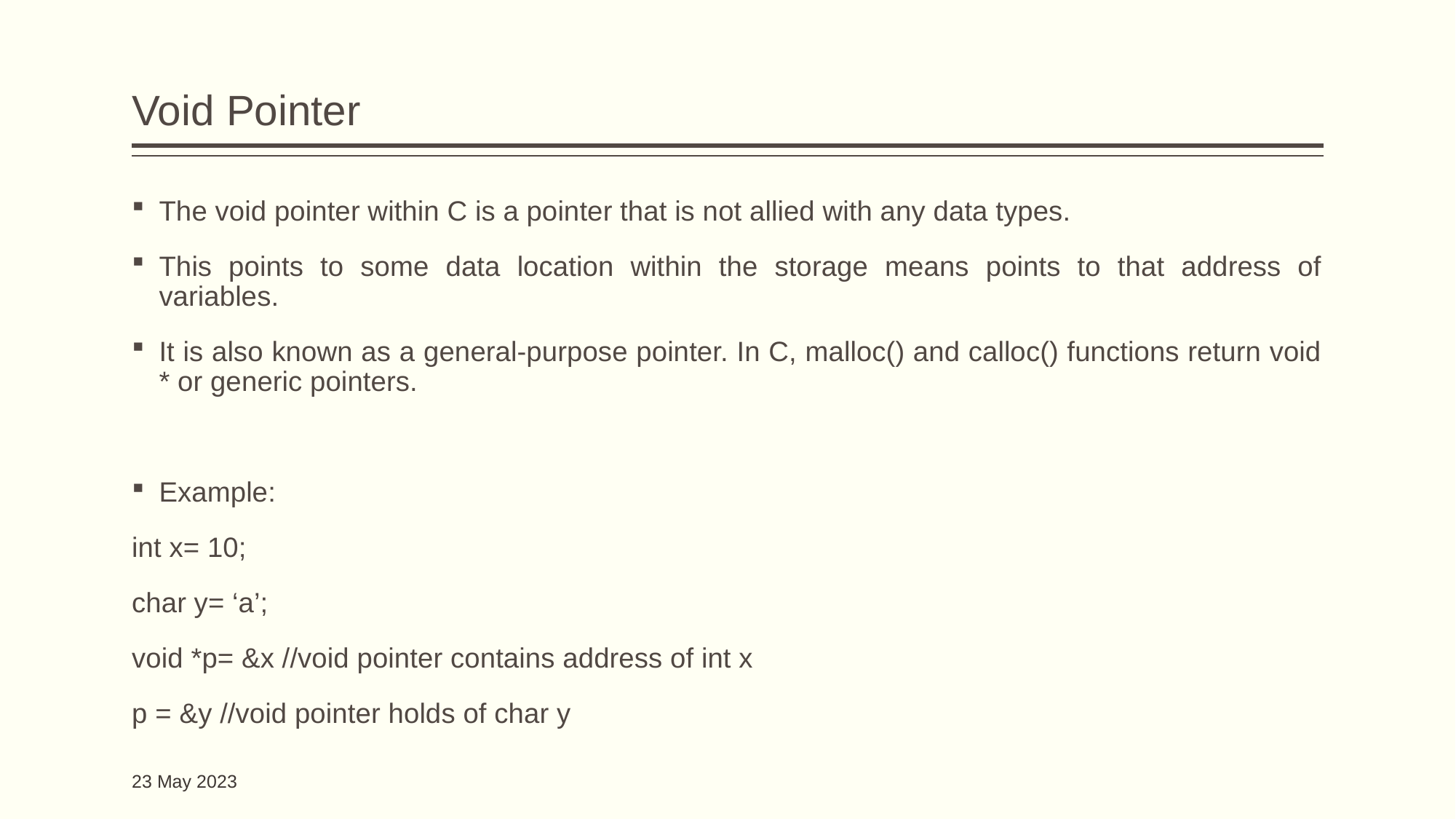

# Void Pointer
The void pointer within C is a pointer that is not allied with any data types.
This points to some data location within the storage means points to that address of variables.
It is also known as a general-purpose pointer. In C, malloc() and calloc() functions return void * or generic pointers.

Example:
int x= 10;
char y= ‘a’;
void *p= &x //void pointer contains address of int x
p = &y //void pointer holds of char y
23 May 2023